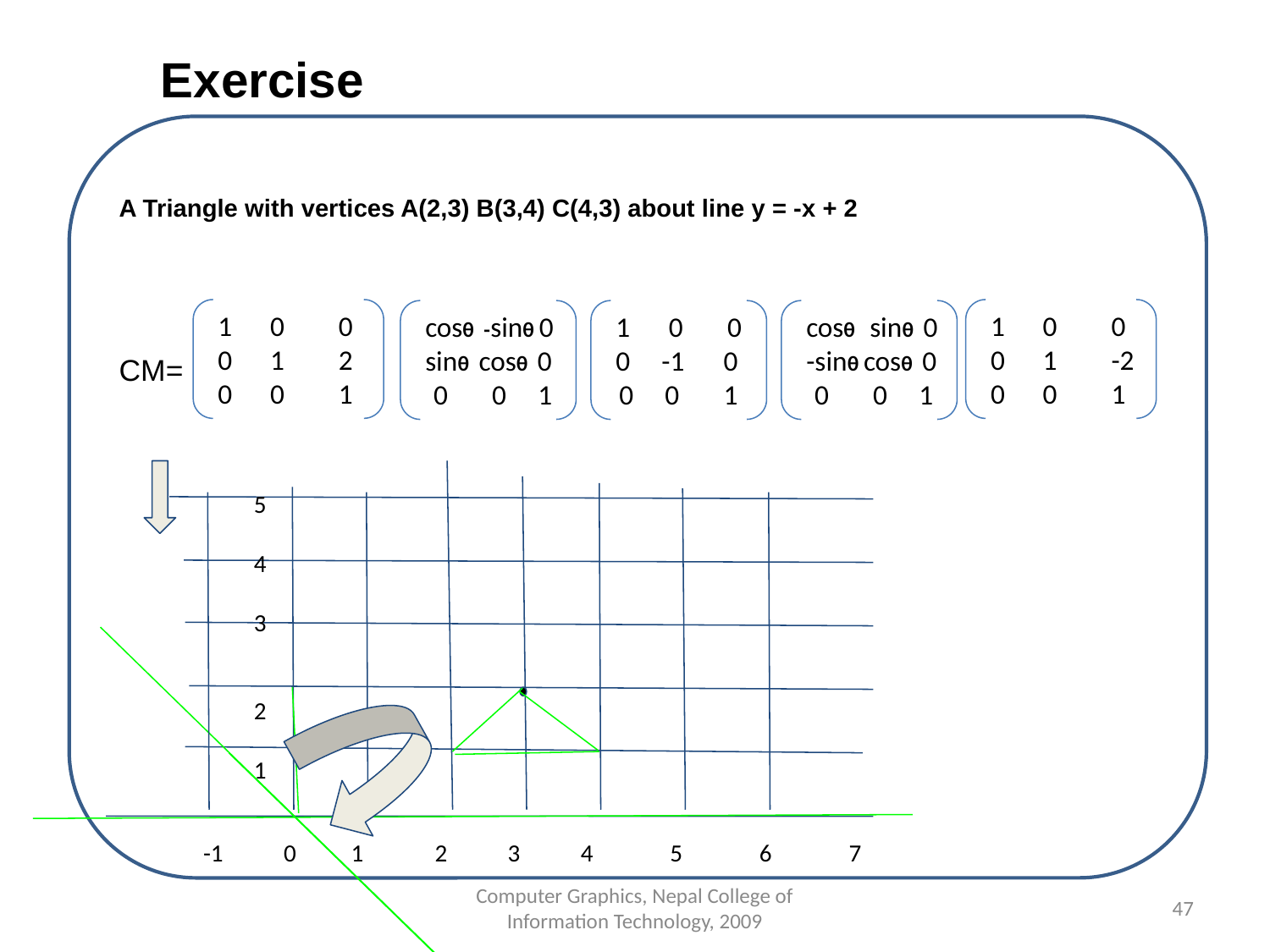

Exercise
A Triangle with vertices A(2,3) B(3,4) C(4,3) about line y = -x + 2

CM=

 1      0	0
 0      1	2
 0      0	1
 1      0	0
 0      1	-2
 0      0	1
 cosθ  -sinθ 0
 sinθ  cosθ  0
   0       0     1
 1        0       0
 0     -1        0
  0     0       1
 cosθ   sinθ  0
 -sinθ cosθ  0
   0       0     1

5

4

3

2

1

-1           0          1             2           3           4              5              6              7
Computer Graphics, Nepal College of Information Technology, 2009
47